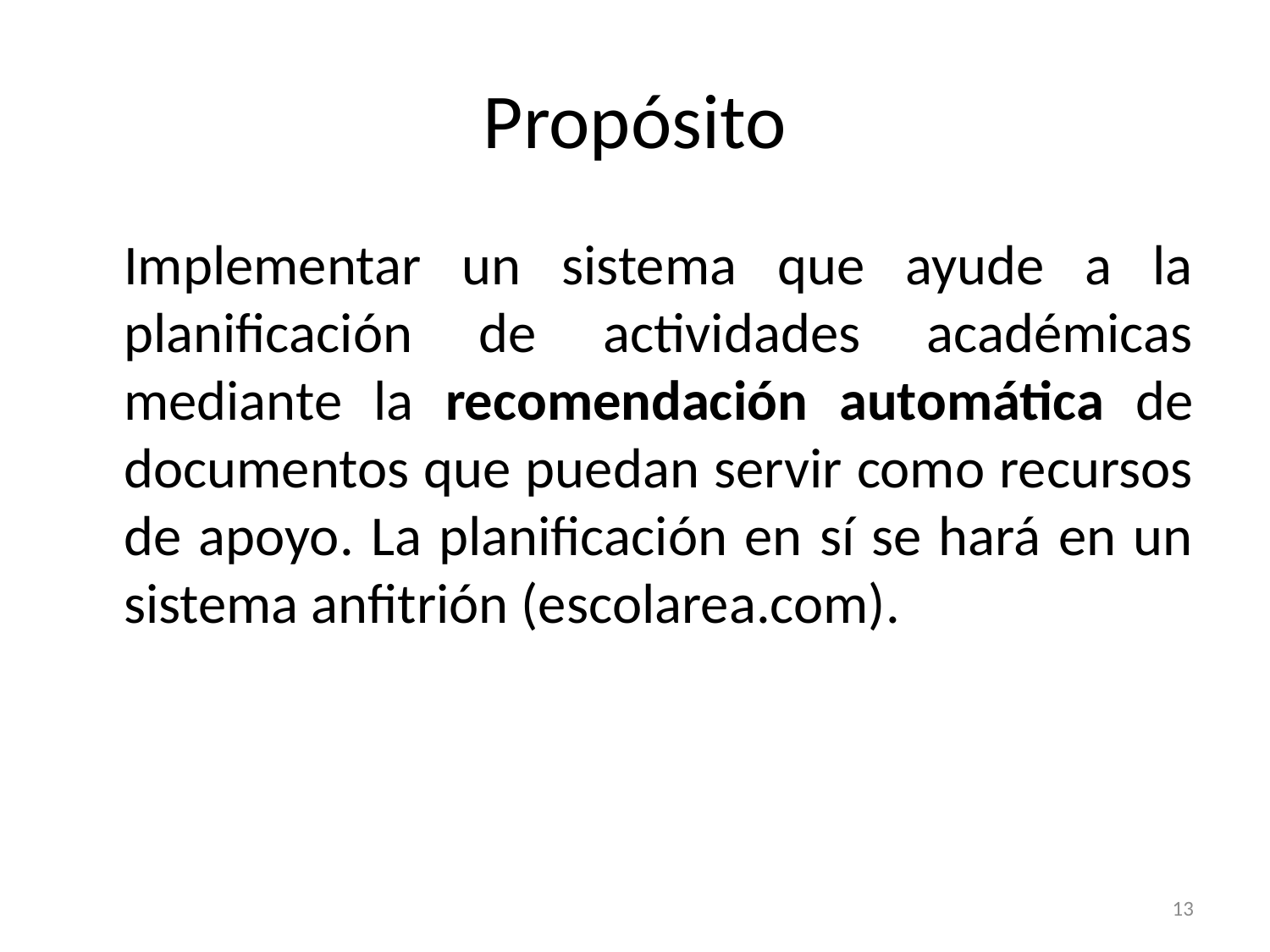

# Propósito
	Implementar un sistema que ayude a la planificación de actividades académicas mediante la recomendación automática de documentos que puedan servir como recursos de apoyo. La planificación en sí se hará en un sistema anfitrión (escolarea.com).
13